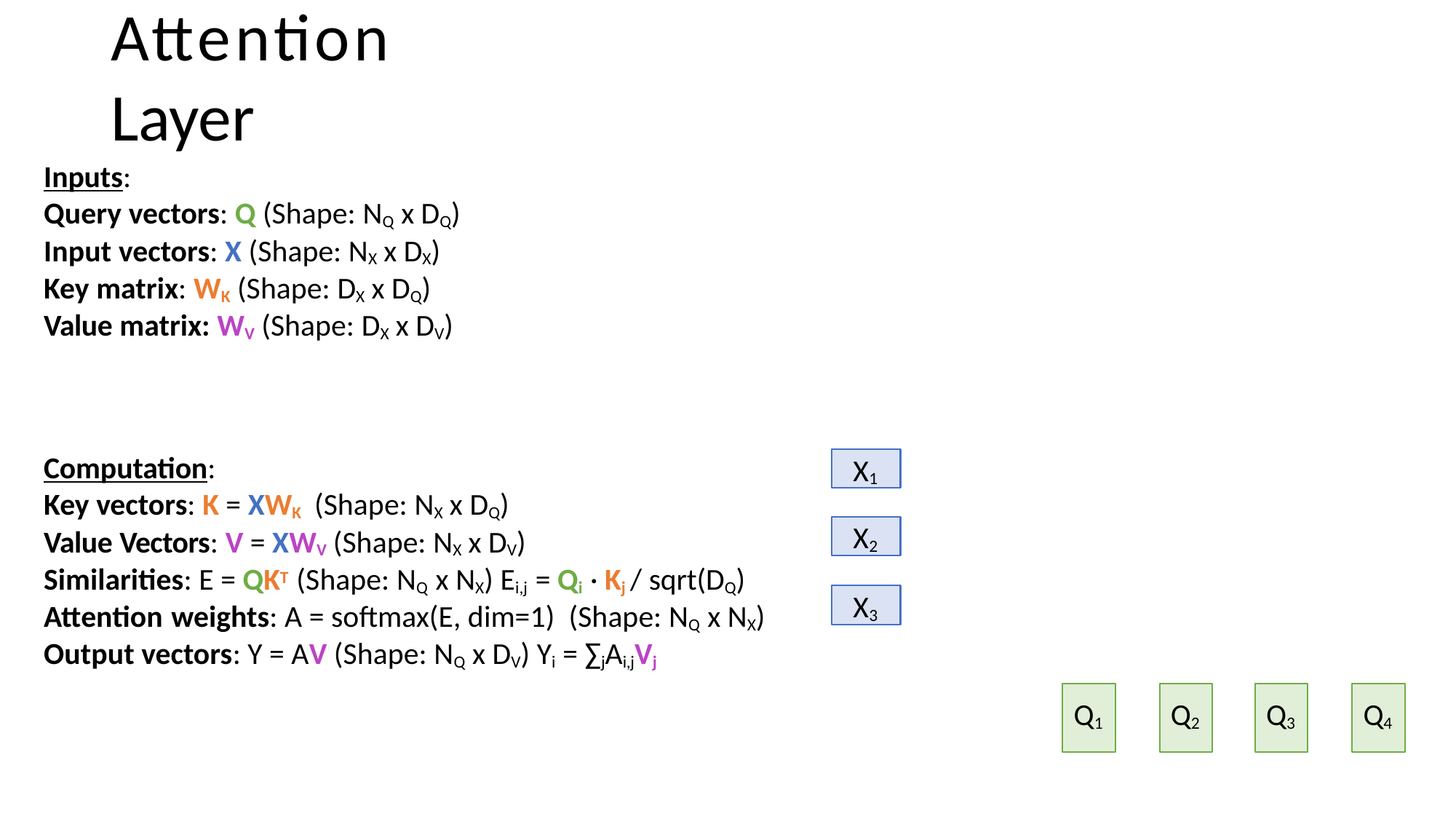

# Attention Layer
Inputs:
Query vectors: Q (Shape: NQ x DQ) Input vectors: X (Shape: NX x DX) Key matrix: WK (Shape: DX x DQ) Value matrix: WV (Shape: DX x DV)
Computation:
Key vectors: K = XWK  (Shape: NX x DQ)
Value Vectors: V = XWV (Shape: NX x DV)
Similarities: E = QKT (Shape: NQ x NX) Ei,j = Qi · Kj / sqrt(DQ) Attention weights: A = softmax(E, dim=1) (Shape: NQ x NX) Output vectors: Y = AV (Shape: NQ x DV) Yi = ∑jAi,jVj
X1
X2
X3

Q1
Q2
Q3
Q4